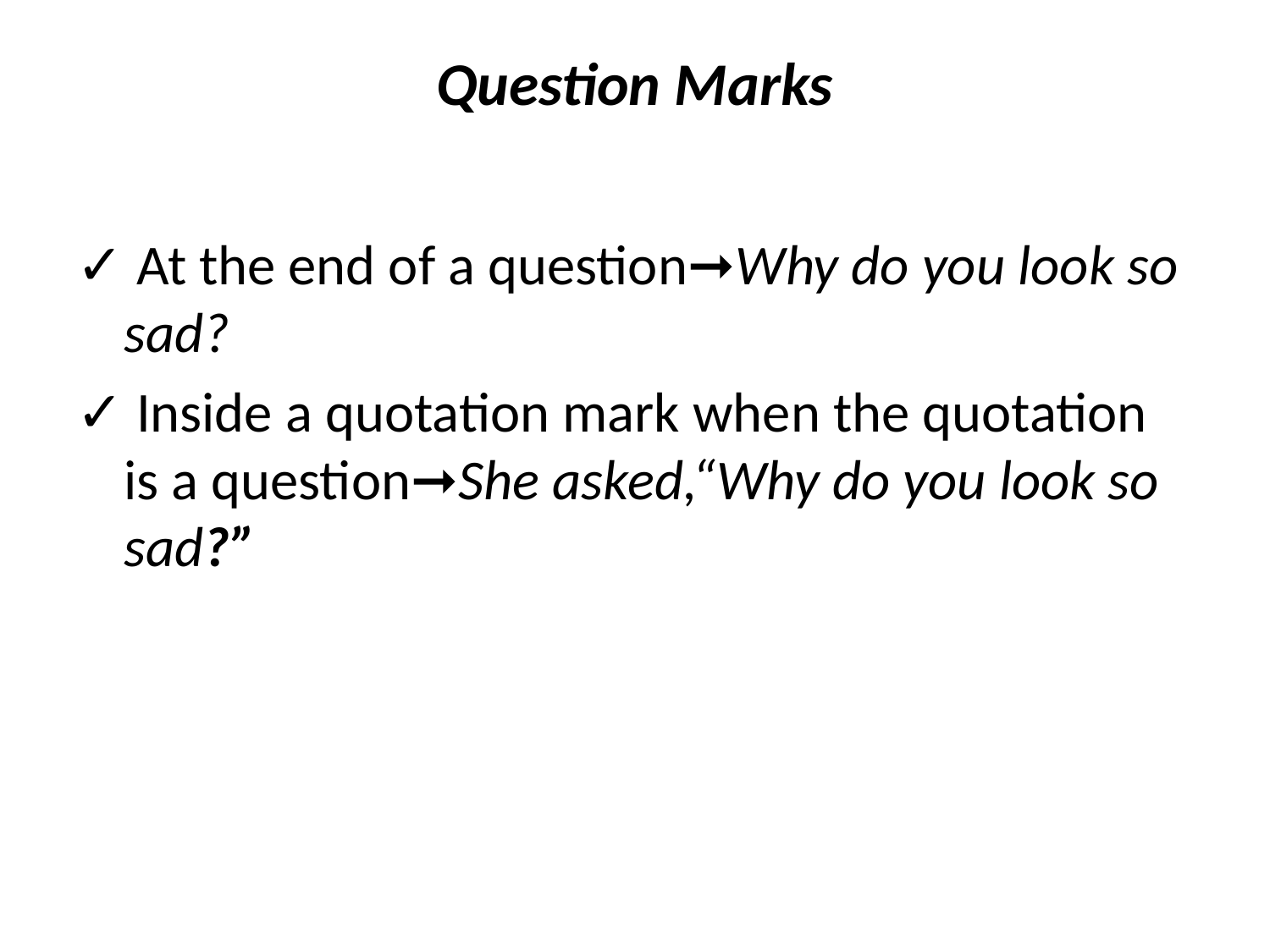

# Question Marks
✓ At the end of a question➞Why do you look so sad?
✓ Inside a quotation mark when the quotation is a question➞She asked,“Why do you look so sad?”